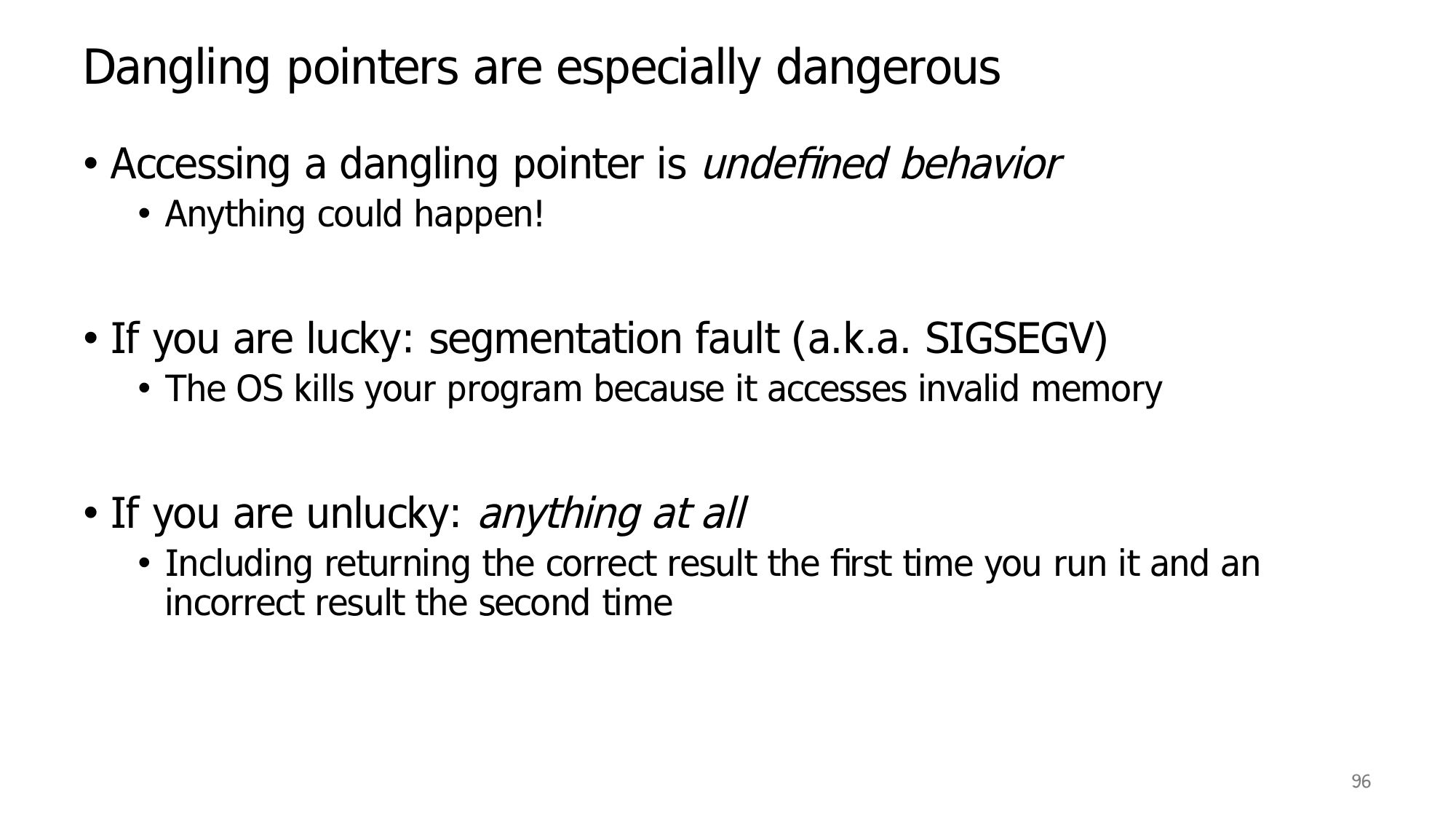

# Dangling pointers are especially dangerous
Accessing a dangling pointer is undefined behavior
Anything could happen!

If you are lucky: segmentation fault (a.k.a. SIGSEGV)
The OS kills your program because it accesses invalid memory

If you are unlucky: anything at all
Including returning the correct result the first time you run it and an incorrect result the second time
96